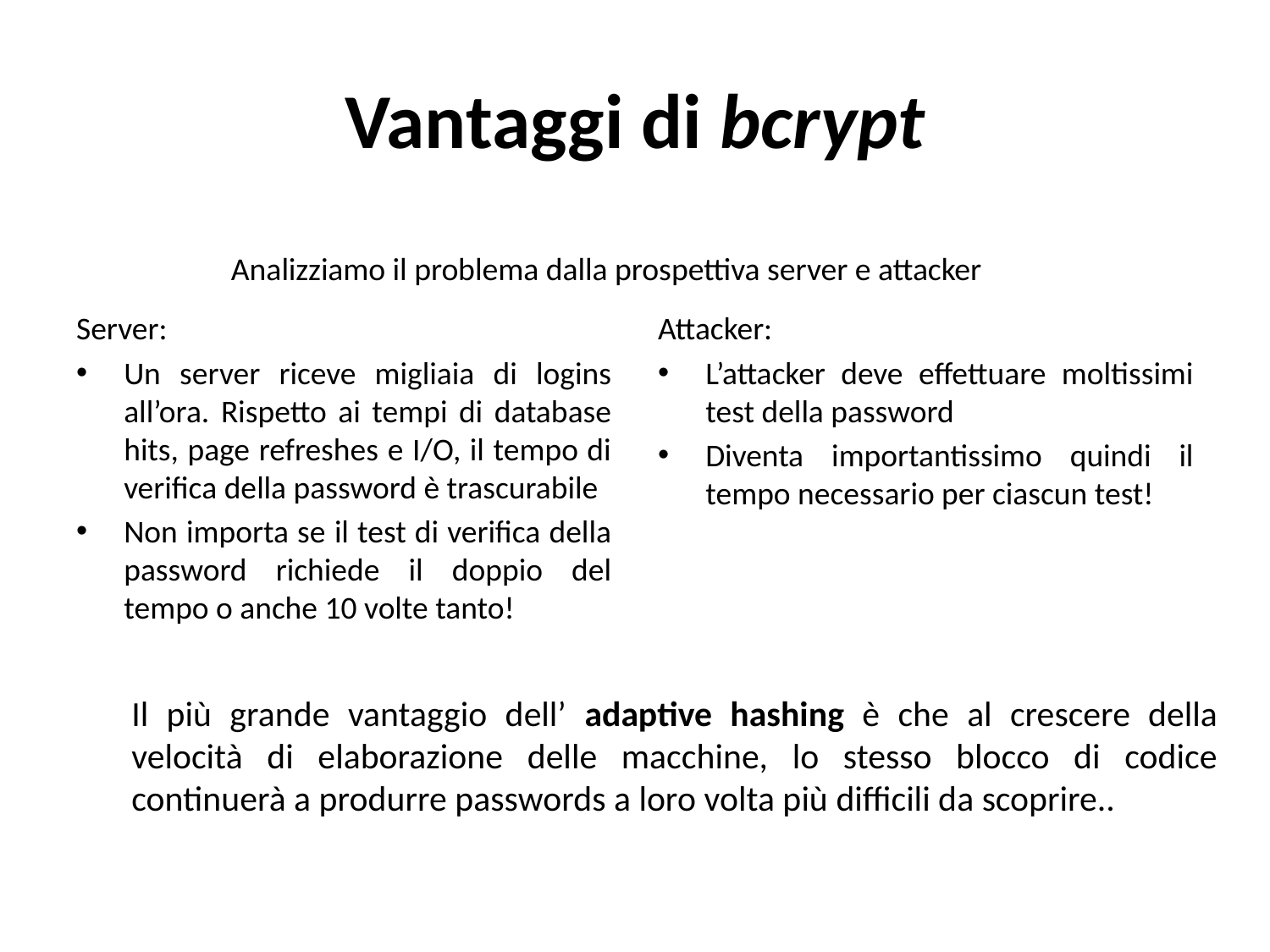

# Vantaggi di bcrypt

Analizziamo il problema dalla prospettiva server e attacker

Server:
Un server riceve migliaia di logins all’ora. Rispetto ai tempi di database hits, page refreshes e I/O, il tempo di verifica della password è trascurabile
Non importa se il test di verifica della password richiede il doppio del tempo o anche 10 volte tanto!

Attacker:
L’attacker deve effettuare moltissimi test della password
Diventa importantissimo quindi il tempo necessario per ciascun test!
Il più grande vantaggio dell’ adaptive hashing è che al crescere della velocità di elaborazione delle macchine, lo stesso blocco di codice continuerà a produrre passwords a loro volta più difficili da scoprire..